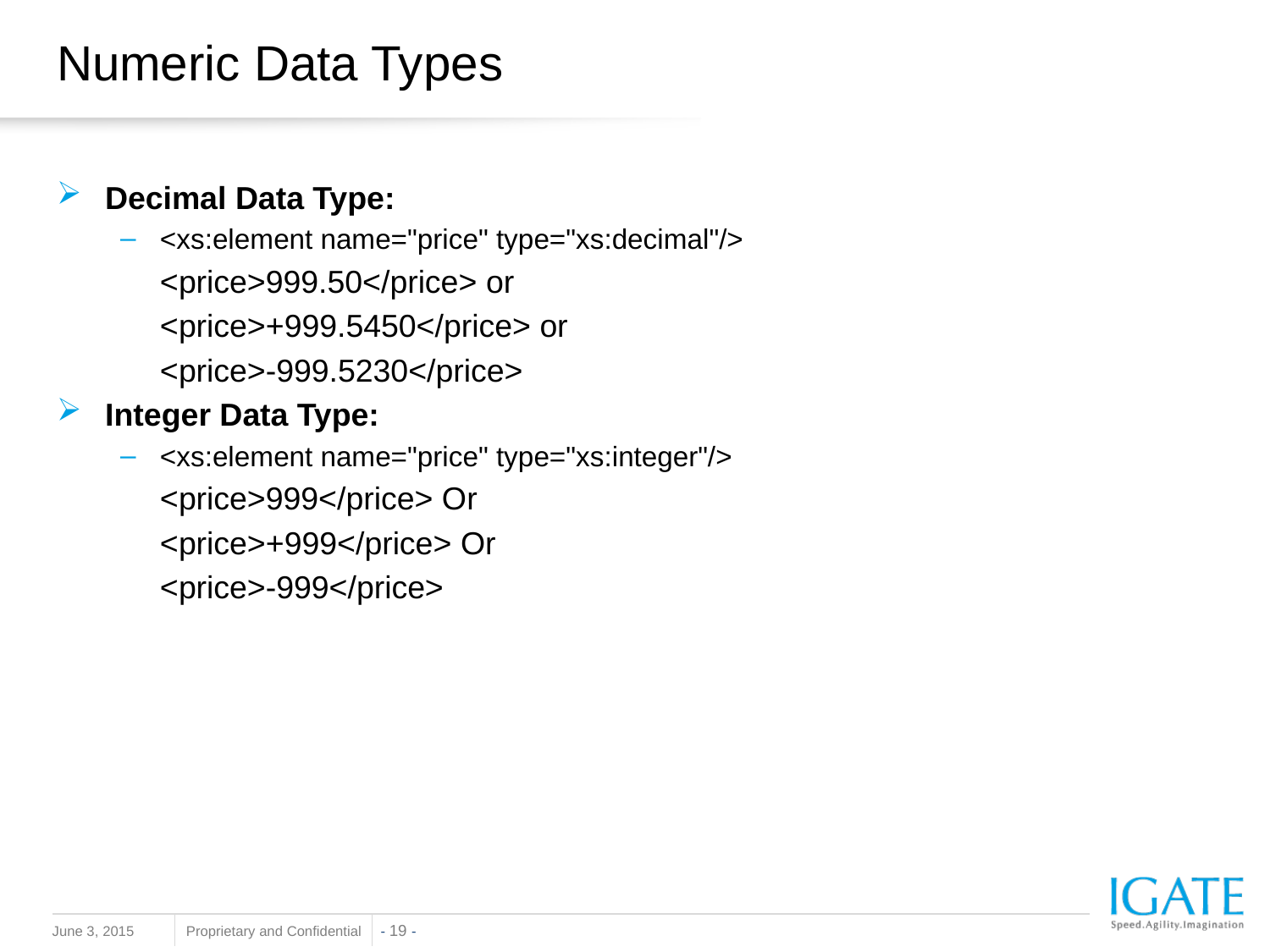

Numeric Data Types
Decimal Data Type:
<xs:element name="price" type="xs:decimal"/>
	<price>999.50</price> or
	<price>+999.5450</price> or
	<price>-999.5230</price>
Integer Data Type:
<xs:element name="price" type="xs:integer"/>
	<price>999</price> Or
	<price>+999</price> Or
	<price>-999</price>